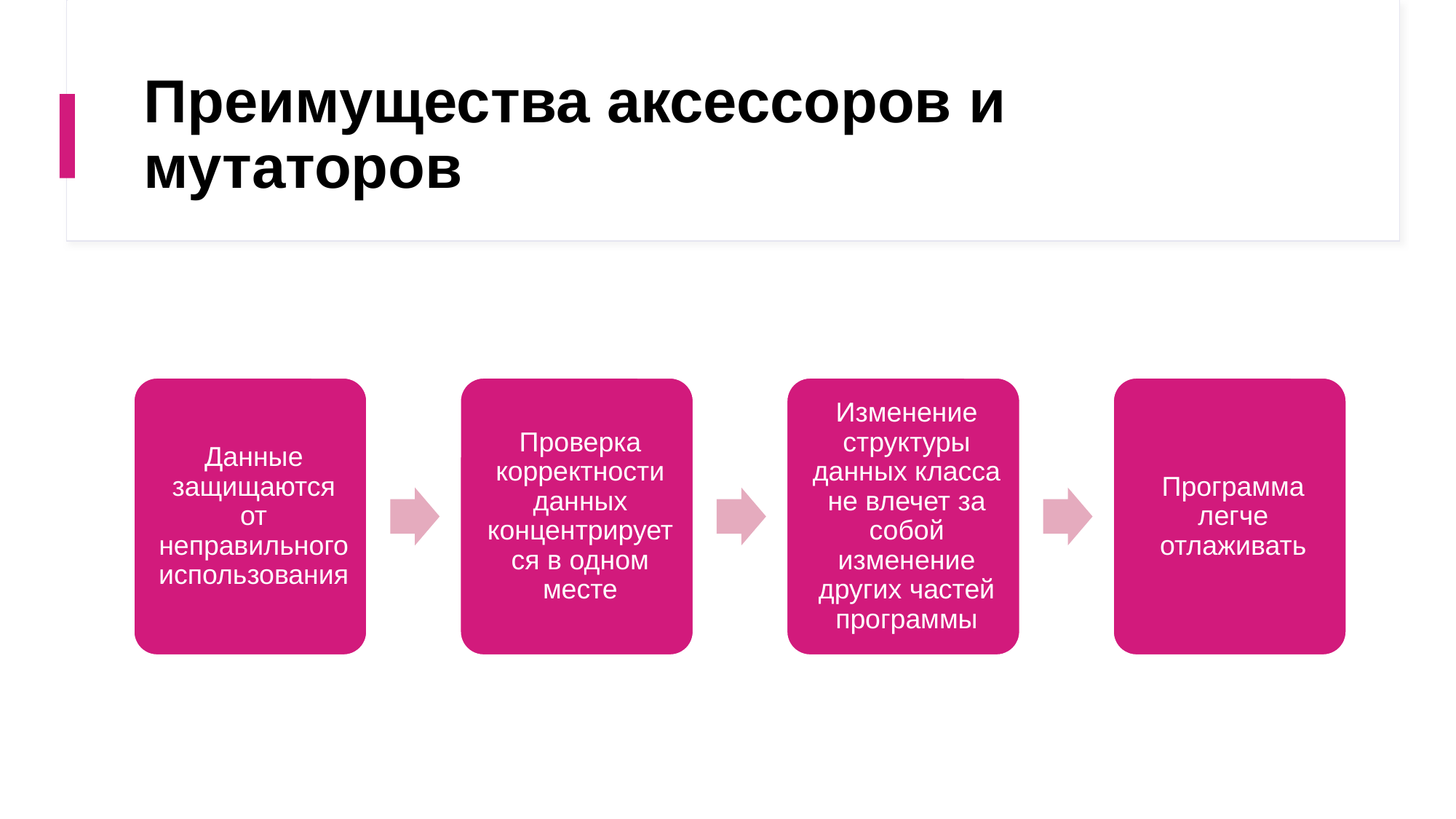

# Преимущества аксессоров и мутаторов
Данные защищаются от неправильного использования

Проверка корректности данных концентрируется в одном месте

Изменение структуры данных класса не влечет за собой изменение других частей программы

Программа легче отлаживать